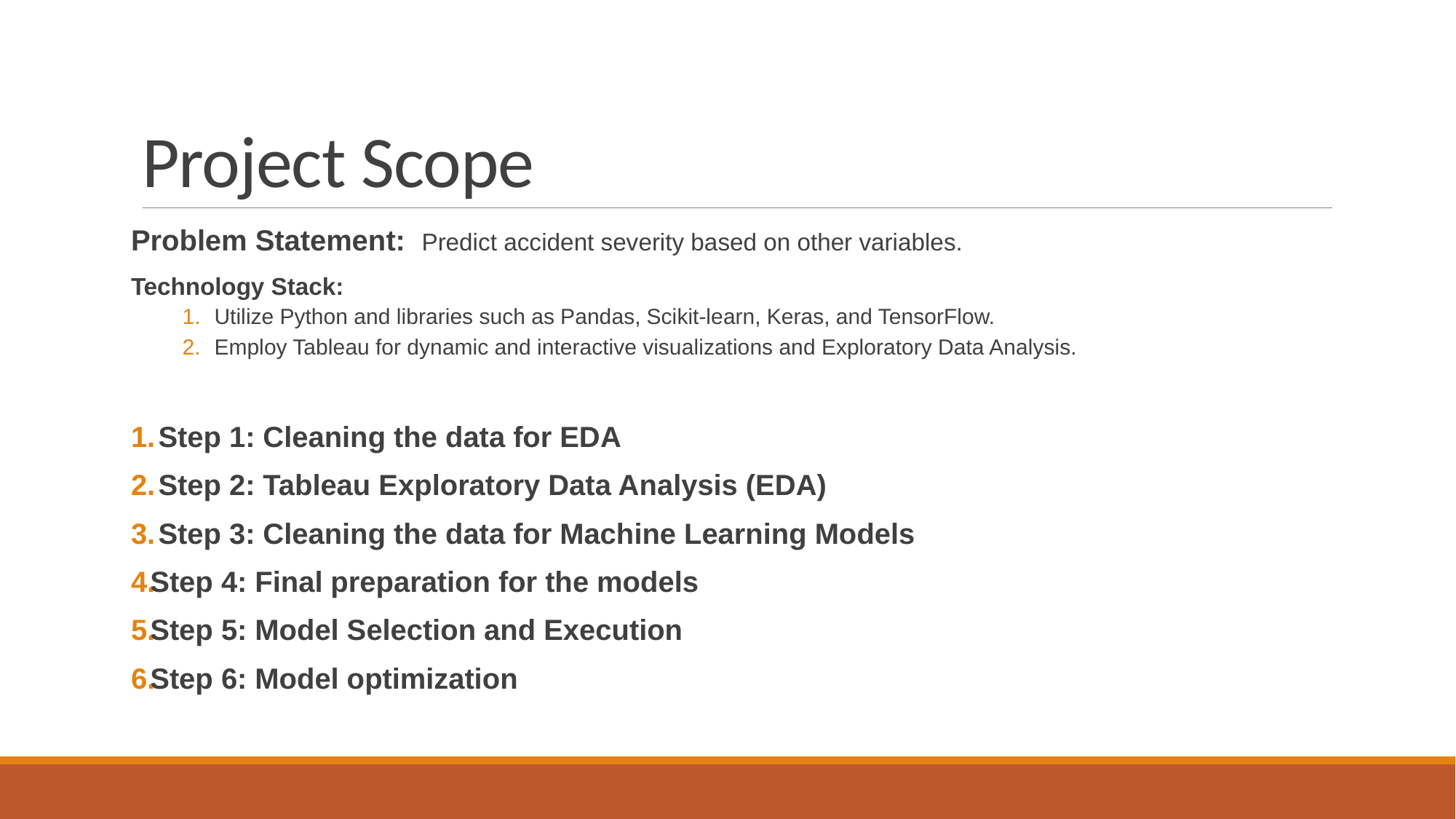

# Project Scope
Problem Statement:  Predict accident severity based on other variables.
Technology Stack:
Utilize Python and libraries such as Pandas, Scikit-learn, Keras, and TensorFlow.
Employ Tableau for dynamic and interactive visualizations and Exploratory Data Analysis.

 Step 1: Cleaning the data for EDA
 Step 2: Tableau Exploratory Data Analysis (EDA)
 Step 3: Cleaning the data for Machine Learning Models
Step 4: Final preparation for the models
Step 5: Model Selection and Execution
Step 6: Model optimization